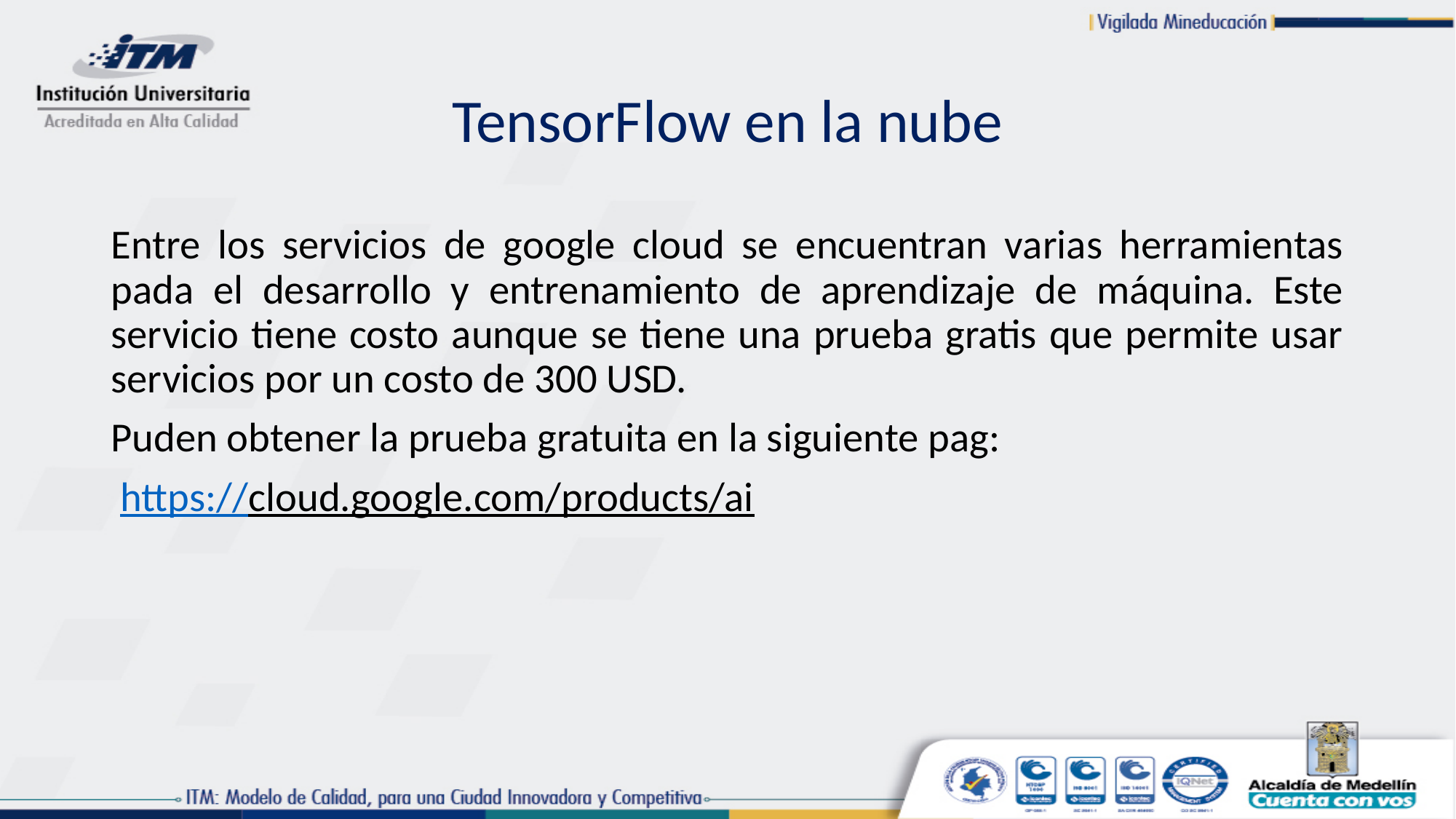

# TensorFlow en la nube
Entre los servicios de google cloud se encuentran varias herramientas pada el desarrollo y entrenamiento de aprendizaje de máquina. Este servicio tiene costo aunque se tiene una prueba gratis que permite usar servicios por un costo de 300 USD.
Puden obtener la prueba gratuita en la siguiente pag:
 https://cloud.google.com/products/ai